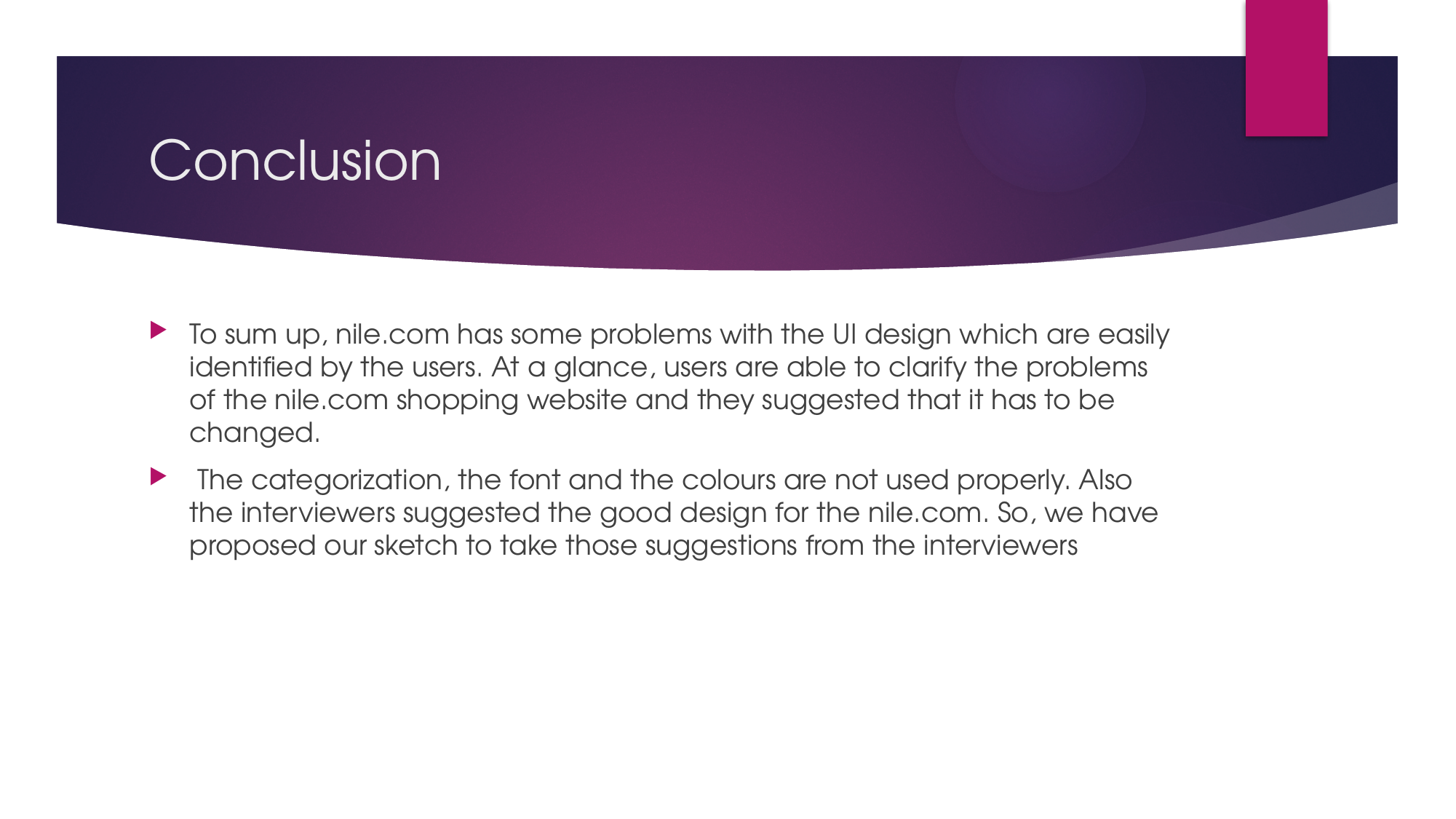

# Conclusion
To sum up, nile.com has some problems with the UI design which are easily identified by the users. At a glance, users are able to clarify the problems of the nile.com shopping website and they suggested that it has to be changed.
 The categorization, the font and the colours are not used properly. Also the interviewers suggested the good design for the nile.com. So, we have proposed our sketch to take those suggestions from the interviewers